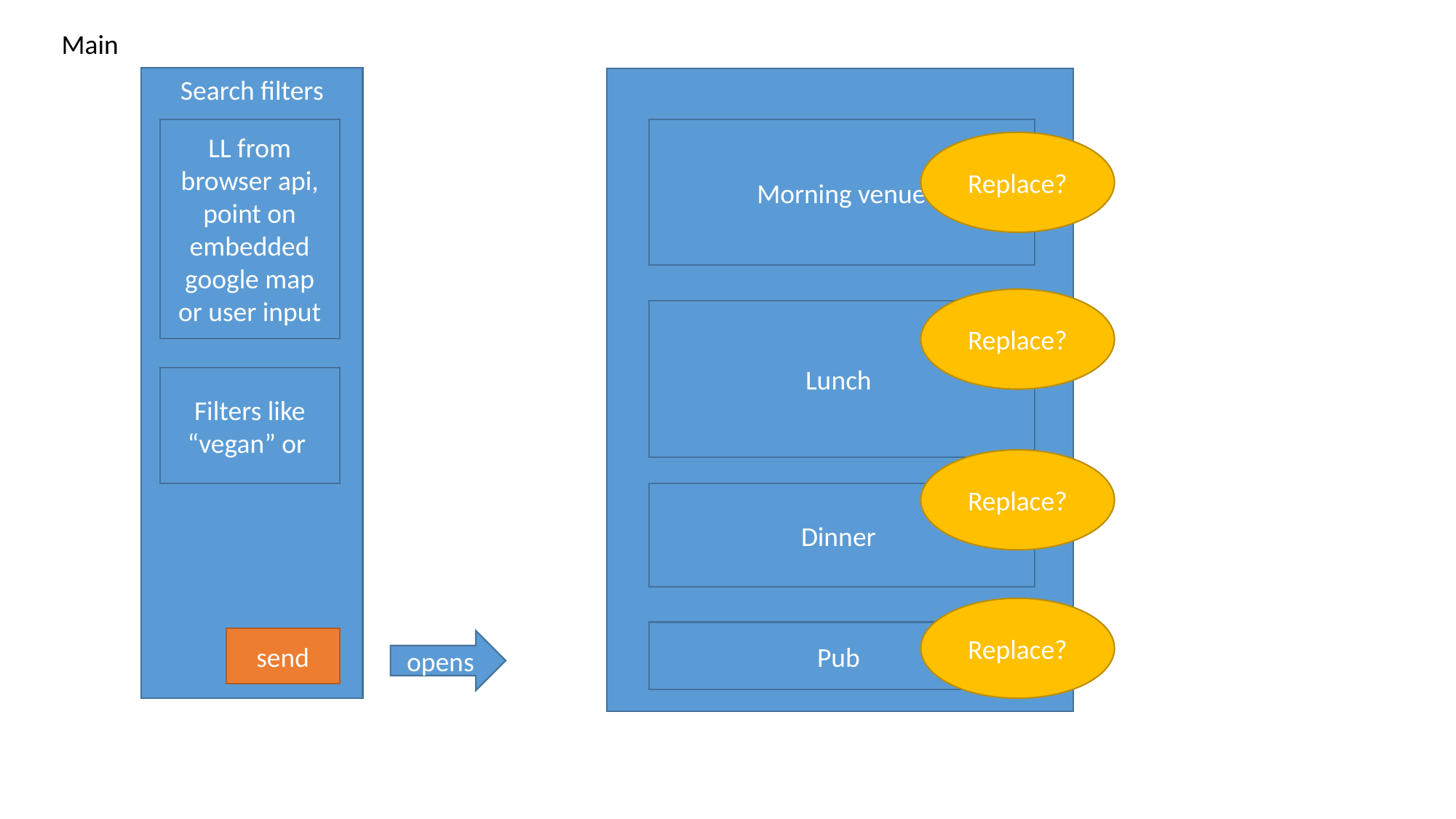

Main
Search filters

Morning venue
Lunch
Dinner
Pub
LL from browser api, point on embedded google map or user input
Replace?
Replace?
Filters like “vegan” or
Replace?
Replace?
send
opens